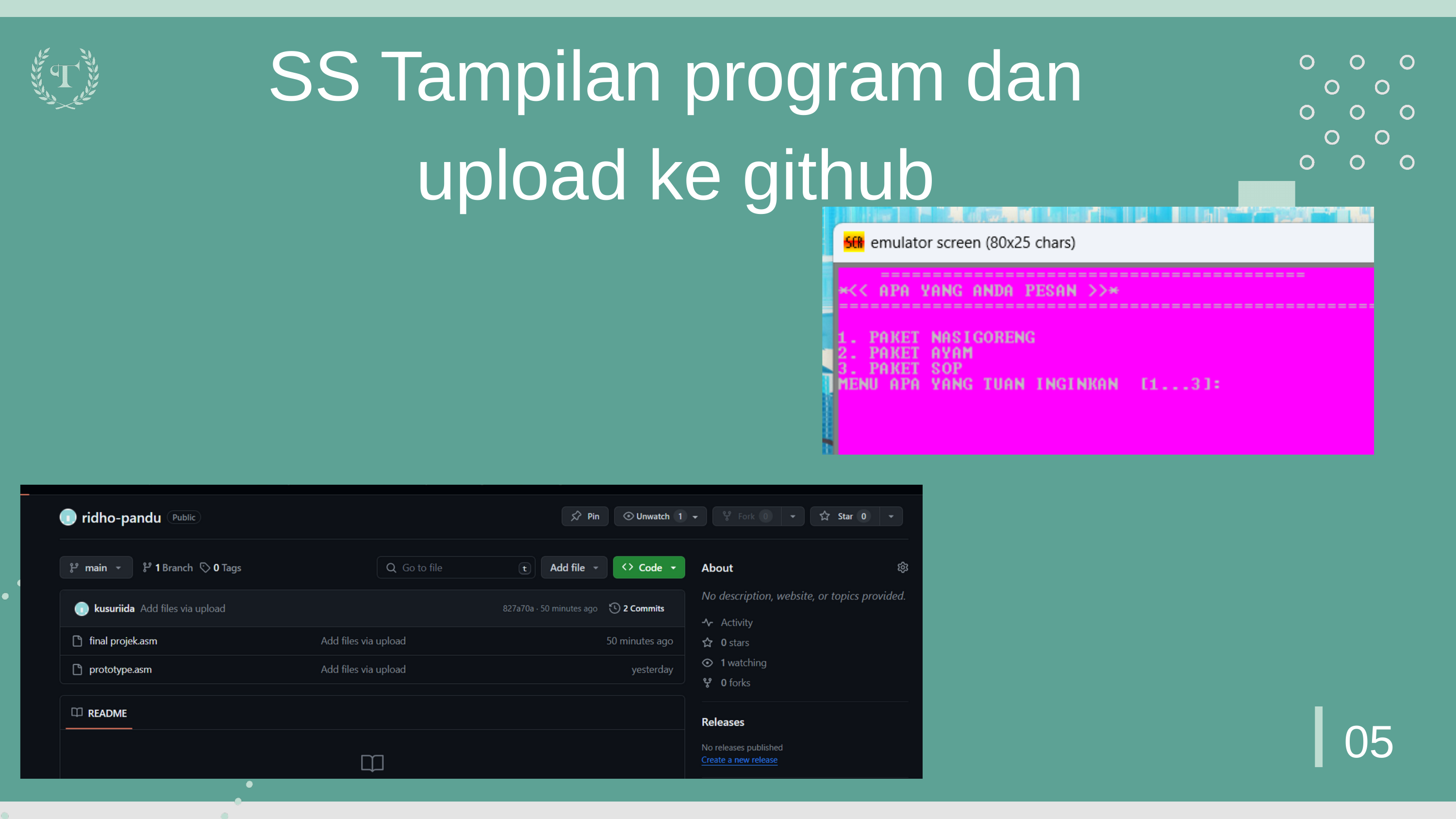

SS Tampilan program dan upload ke github

05